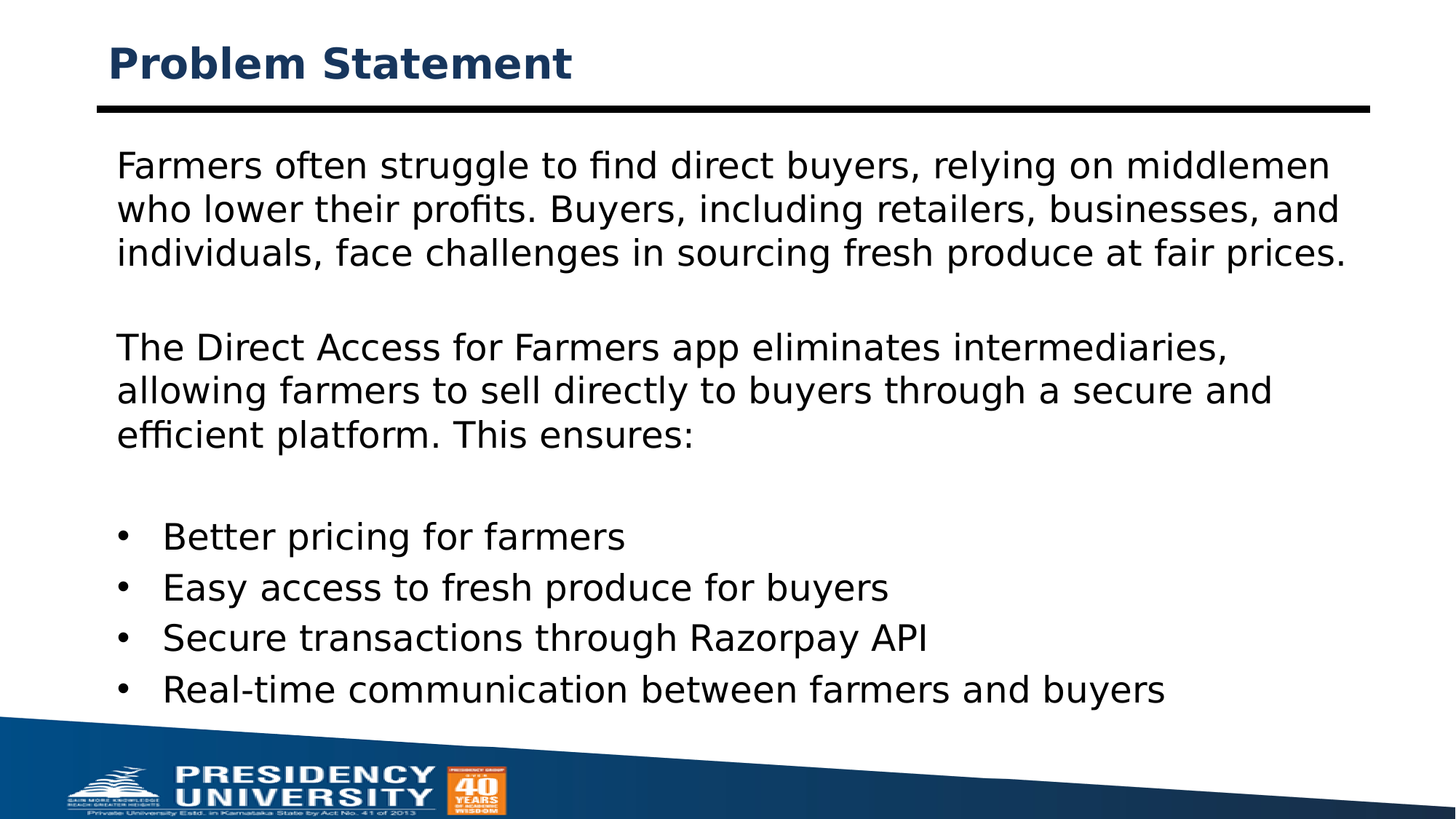

# Problem Statement
Farmers often struggle to find direct buyers, relying on middlemen who lower their profits. Buyers, including retailers, businesses, and individuals, face challenges in sourcing fresh produce at fair prices.
The Direct Access for Farmers app eliminates intermediaries, allowing farmers to sell directly to buyers through a secure and efficient platform. This ensures:

Better pricing for farmers
Easy access to fresh produce for buyers
Secure transactions through Razorpay API
Real-time communication between farmers and buyers